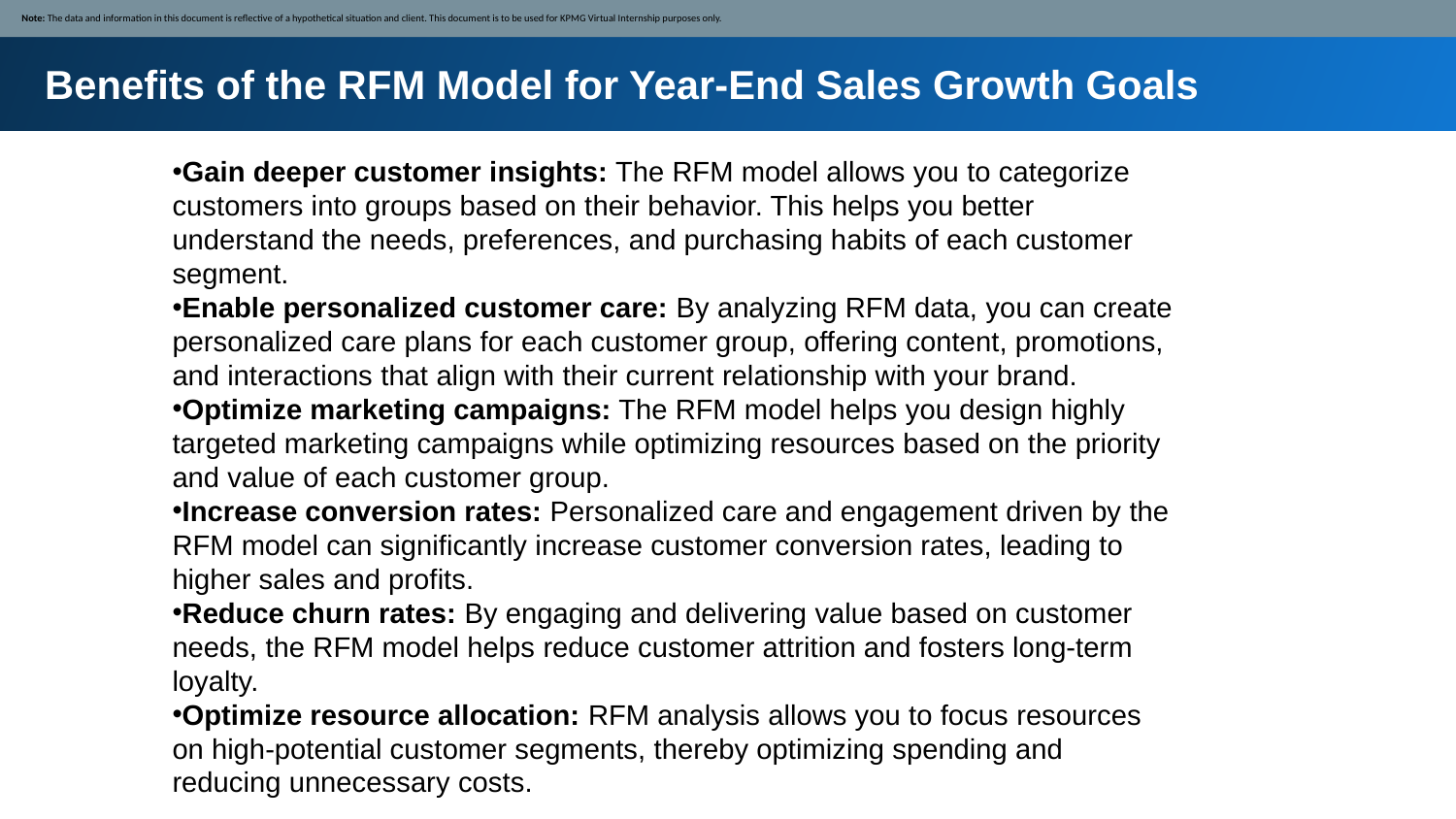

Note: The data and information in this document is reflective of a hypothetical situation and client. This document is to be used for KPMG Virtual Internship purposes only.
Benefits of the RFM Model for Year-End Sales Growth Goals
Gain deeper customer insights: The RFM model allows you to categorize customers into groups based on their behavior. This helps you better understand the needs, preferences, and purchasing habits of each customer segment.
Enable personalized customer care: By analyzing RFM data, you can create personalized care plans for each customer group, offering content, promotions, and interactions that align with their current relationship with your brand.
Optimize marketing campaigns: The RFM model helps you design highly targeted marketing campaigns while optimizing resources based on the priority and value of each customer group.
Increase conversion rates: Personalized care and engagement driven by the RFM model can significantly increase customer conversion rates, leading to higher sales and profits.
Reduce churn rates: By engaging and delivering value based on customer needs, the RFM model helps reduce customer attrition and fosters long-term loyalty.
Optimize resource allocation: RFM analysis allows you to focus resources on high-potential customer segments, thereby optimizing spending and reducing unnecessary costs.